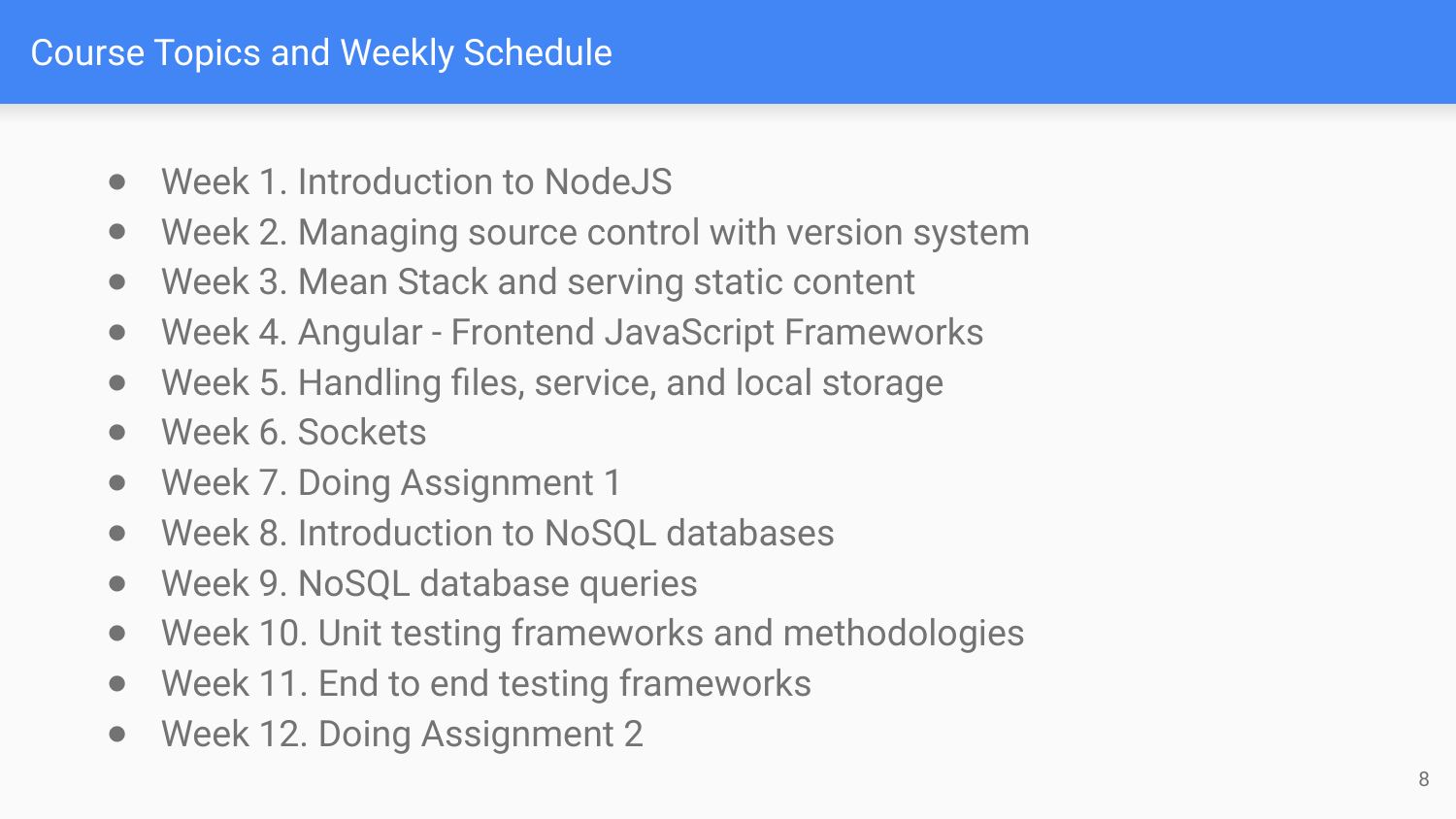

# Course Topics and Weekly Schedule
Week 1. Introduction to NodeJS
Week 2. Managing source control with version system
Week 3. Mean Stack and serving static content
Week 4. Angular - Frontend JavaScript Frameworks
Week 5. Handling files, service, and local storage
Week 6. Sockets
Week 7. Doing Assignment 1
Week 8. Introduction to NoSQL databases
Week 9. NoSQL database queries
Week 10. Unit testing frameworks and methodologies
Week 11. End to end testing frameworks
Week 12. Doing Assignment 2

8